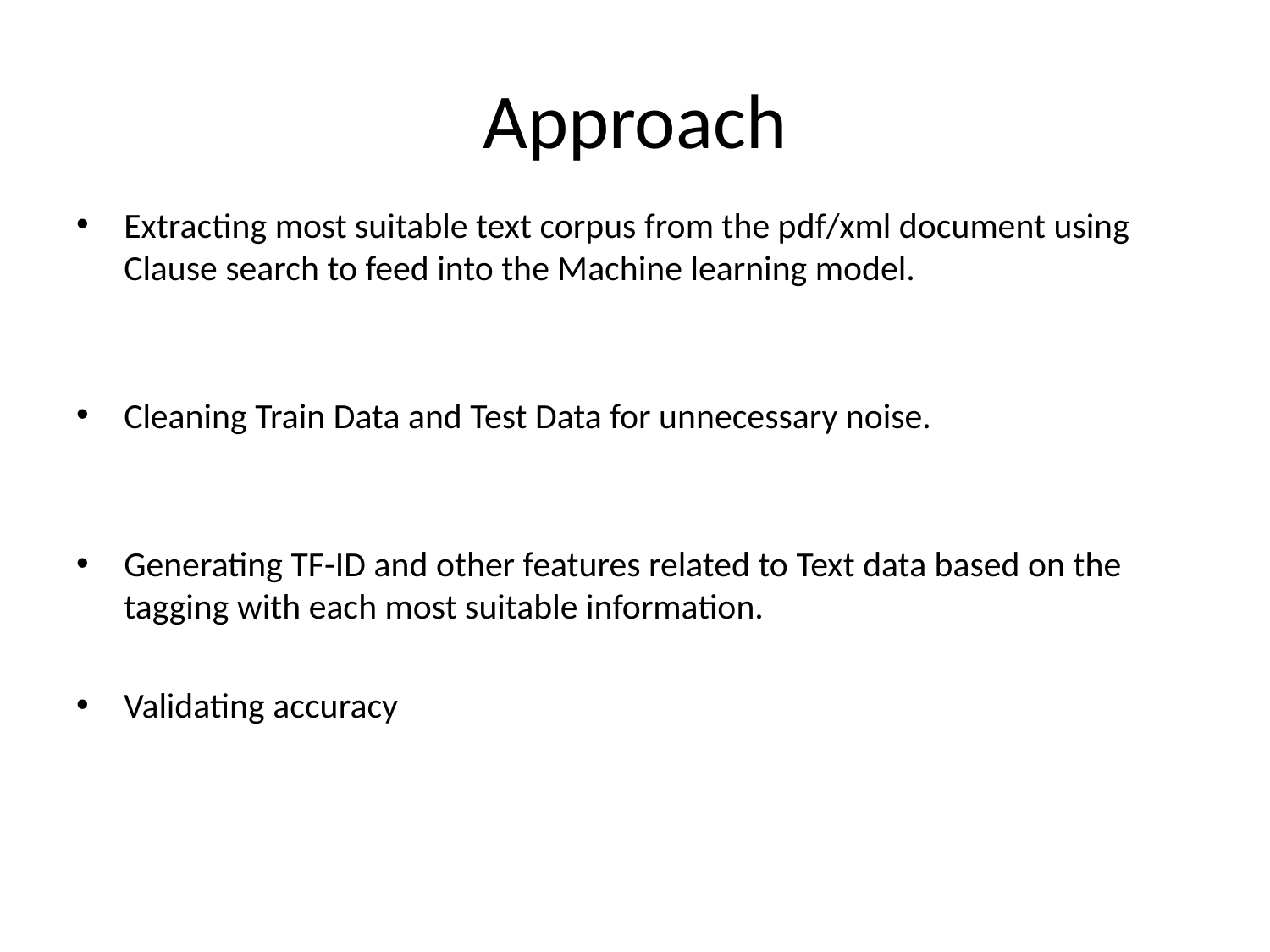

# Approach
Extracting most suitable text corpus from the pdf/xml document using Clause search to feed into the Machine learning model.

Cleaning Train Data and Test Data for unnecessary noise.

Generating TF-ID and other features related to Text data based on the tagging with each most suitable information.

Validating accuracy